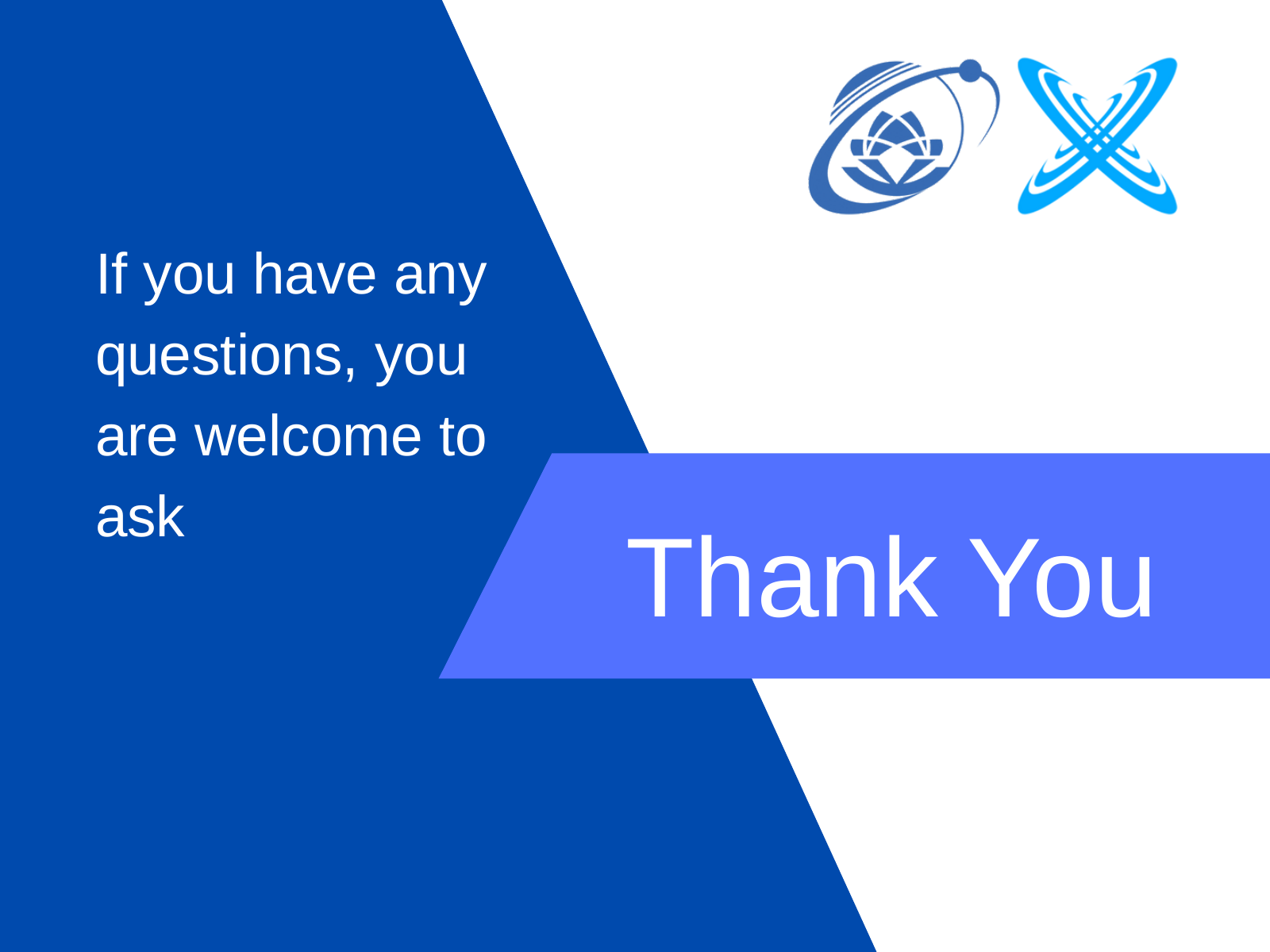

If you have any questions, you are welcome to ask

Thank You